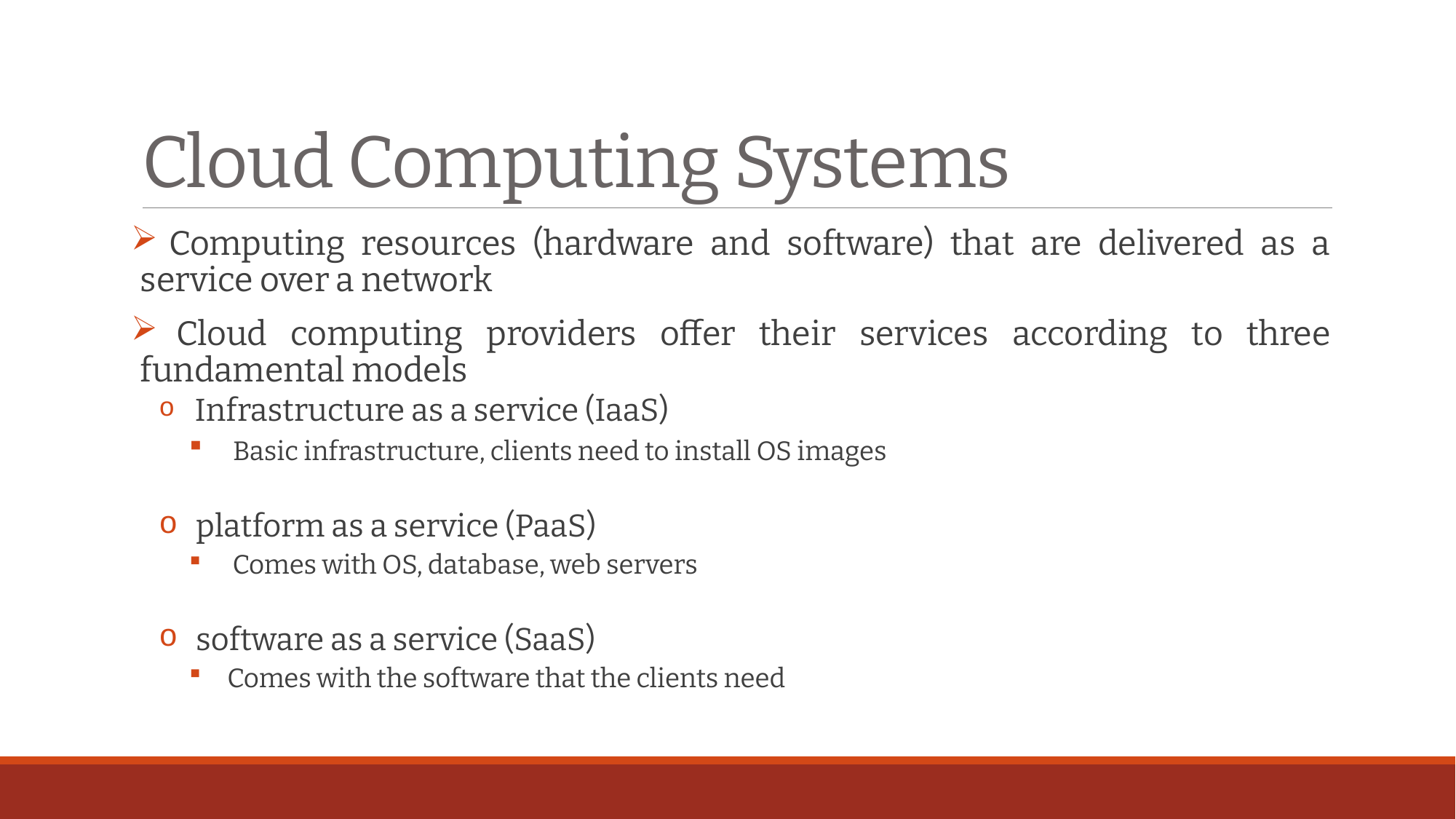

# Cloud Computing Systems
 Computing resources (hardware and software) that are delivered as a service over a network
 Cloud computing providers offer their services according to three fundamental models
 Infrastructure as a service (IaaS)
 Basic infrastructure, clients need to install OS images

 platform as a service (PaaS)
 Comes with OS, database, web servers

 software as a service (SaaS)
Comes with the software that the clients need